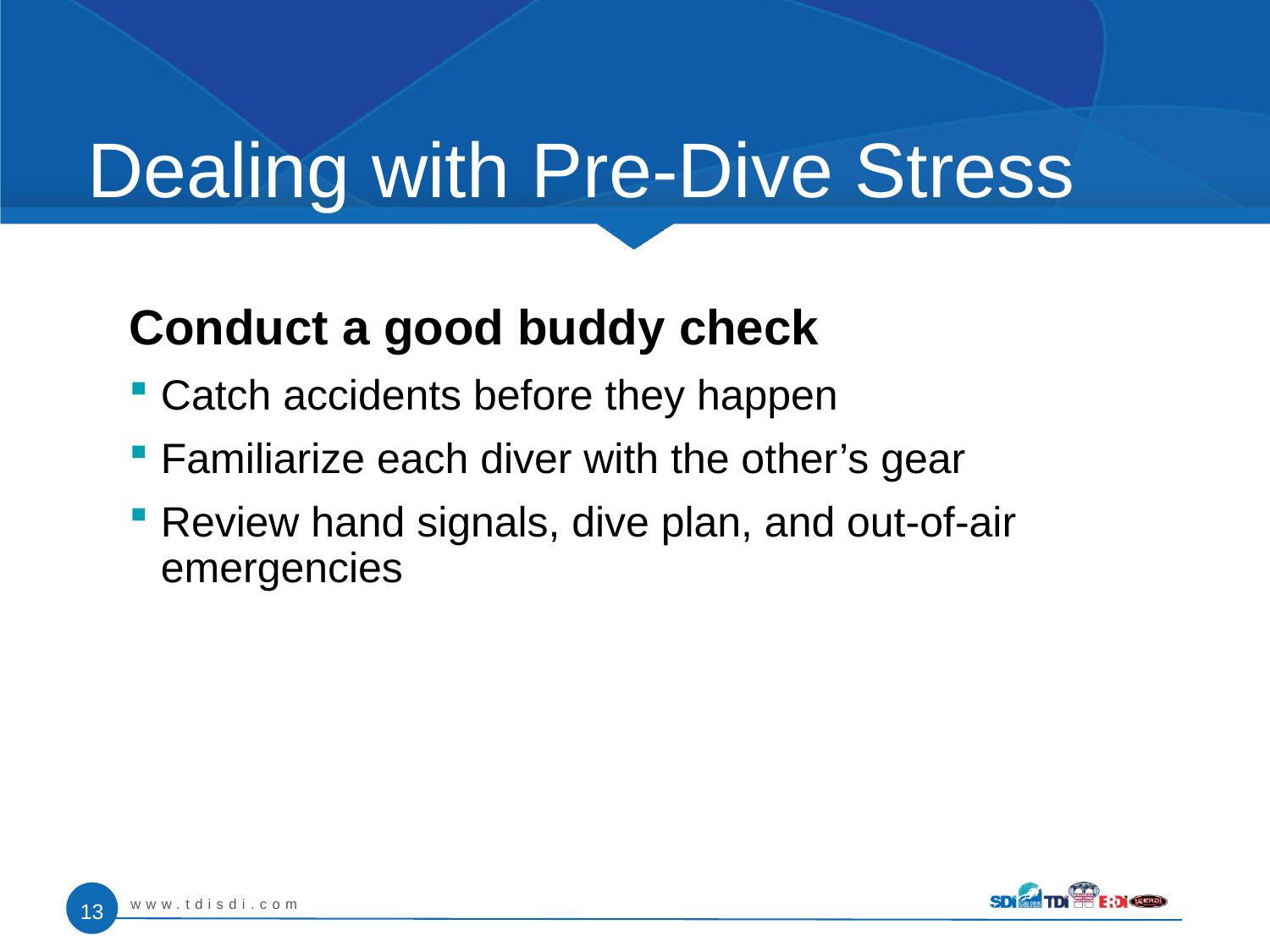

# Dealing with Pre-Dive Stress
Conduct a good buddy check
Catch accidents before they happen
Familiarize each diver with the other’s gear
Review hand signals, dive plan, and out-of-air emergencies
www.tdisdi.com
13